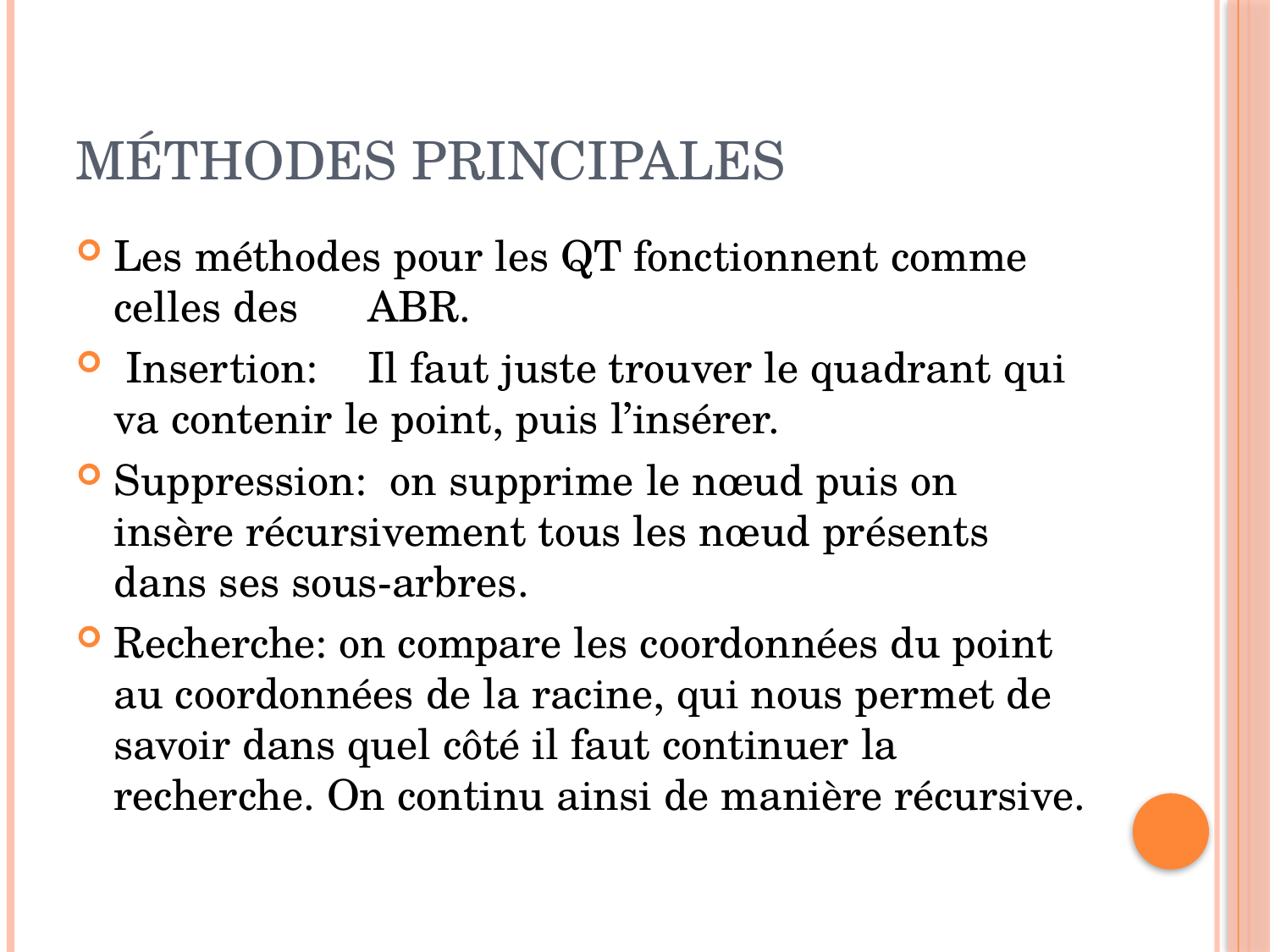

# Méthodes principales
Les méthodes pour les QT fonctionnent comme celles des	ABR.
 Insertion: 	Il faut juste trouver le quadrant qui va contenir le point, puis l’insérer.
Suppression:  on supprime le nœud puis on insère récursivement tous les nœud présents dans ses sous-arbres.
Recherche: on compare les coordonnées du point au coordonnées de la racine, qui nous permet de  savoir dans quel côté il faut continuer la recherche. On continu ainsi de manière récursive.